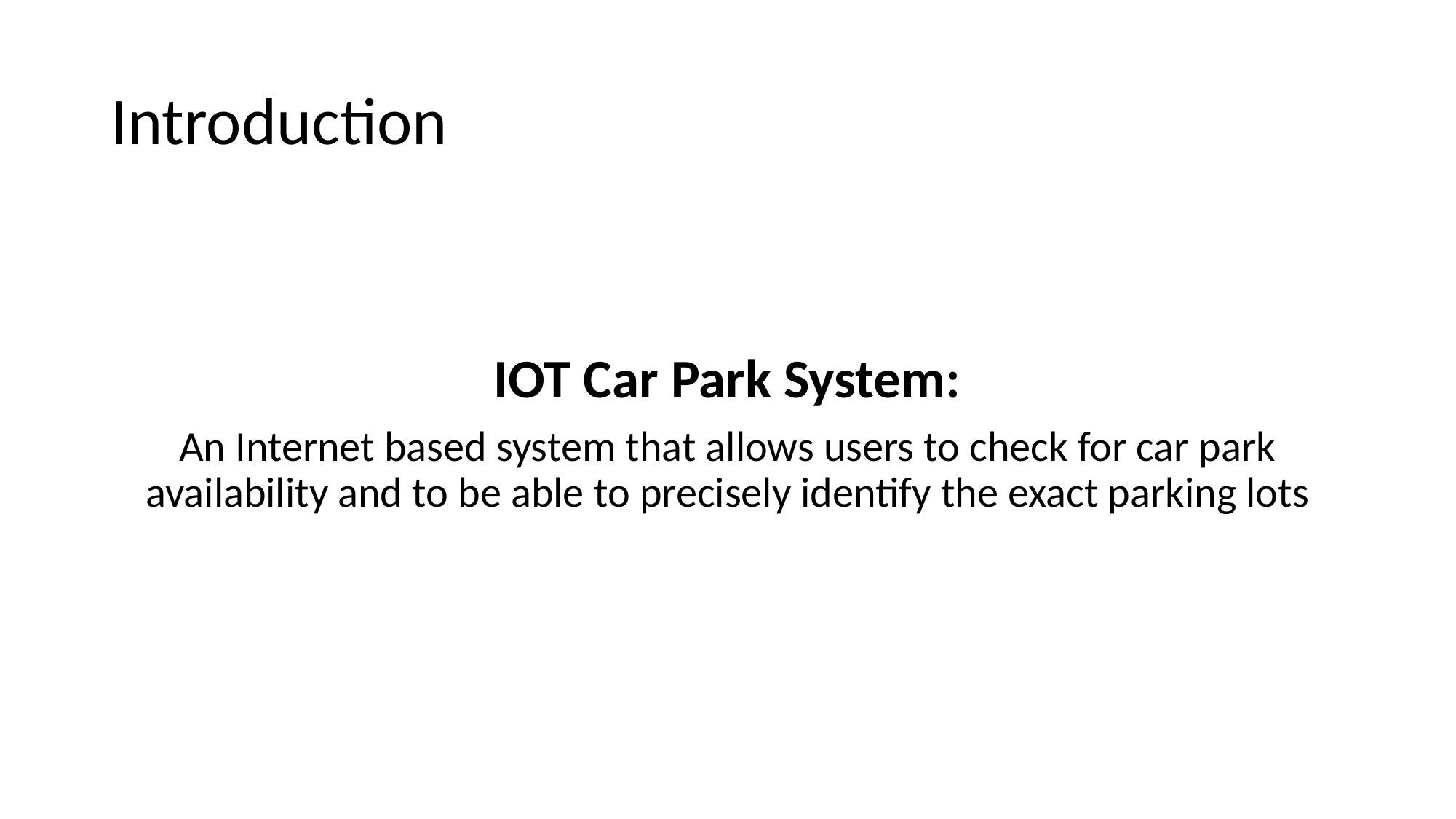

# Introduction

IOT Car Park System:
An Internet based system that allows users to check for car park availability and to be able to precisely identify the exact parking lots